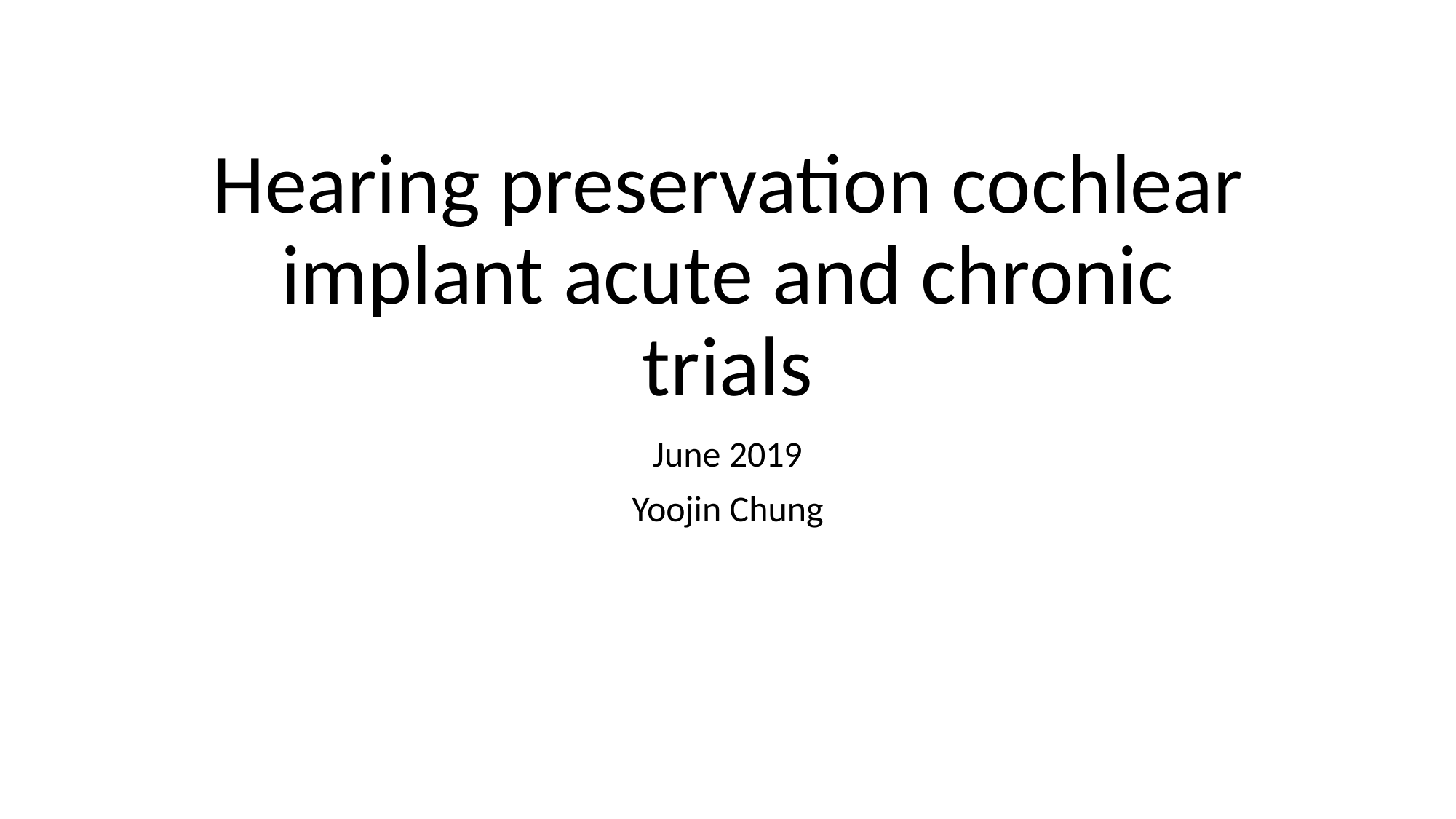

# Hearing preservation cochlear implant acute and chronic trials
June 2019
Yoojin Chung